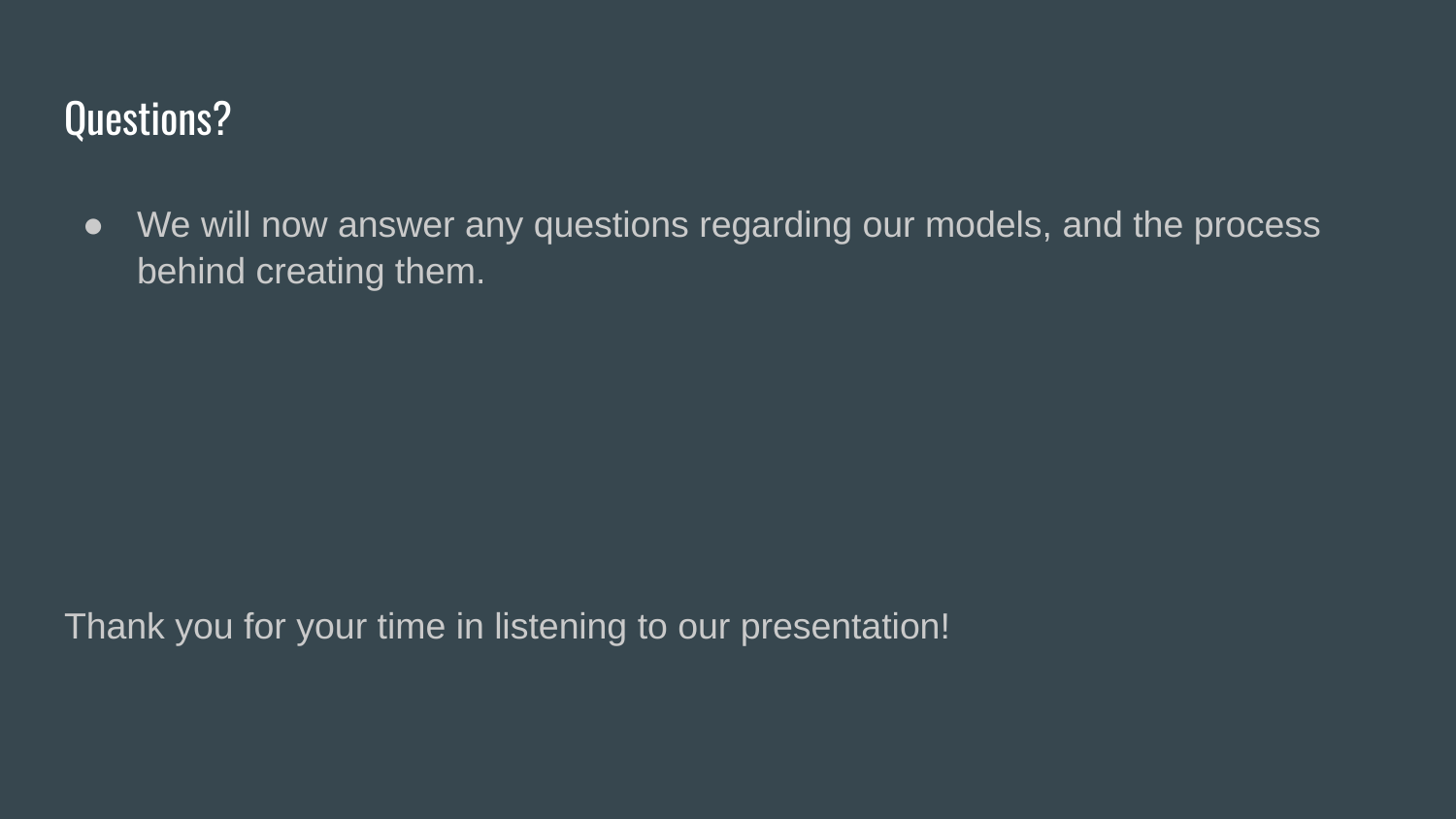

# Questions?
We will now answer any questions regarding our models, and the process behind creating them.

Thank you for your time in listening to our presentation!